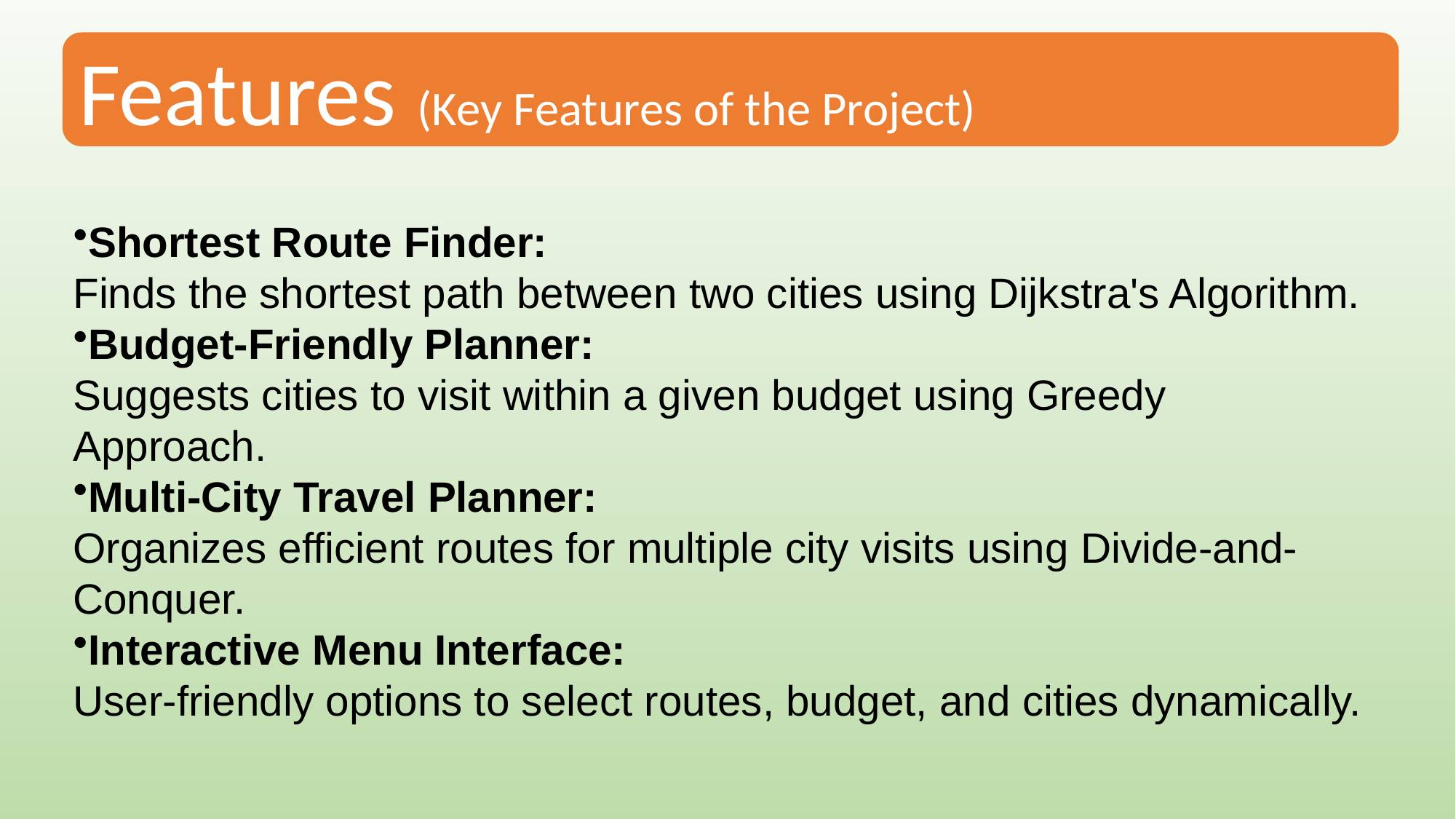

Features (Key Features of the Project)

Shortest Route Finder:
Finds the shortest path between two cities using Dijkstra's Algorithm.
Budget-Friendly Planner:
Suggests cities to visit within a given budget using Greedy Approach.
Multi-City Travel Planner:
Organizes efficient routes for multiple city visits using Divide-and-Conquer.
Interactive Menu Interface:
User-friendly options to select routes, budget, and cities dynamically.